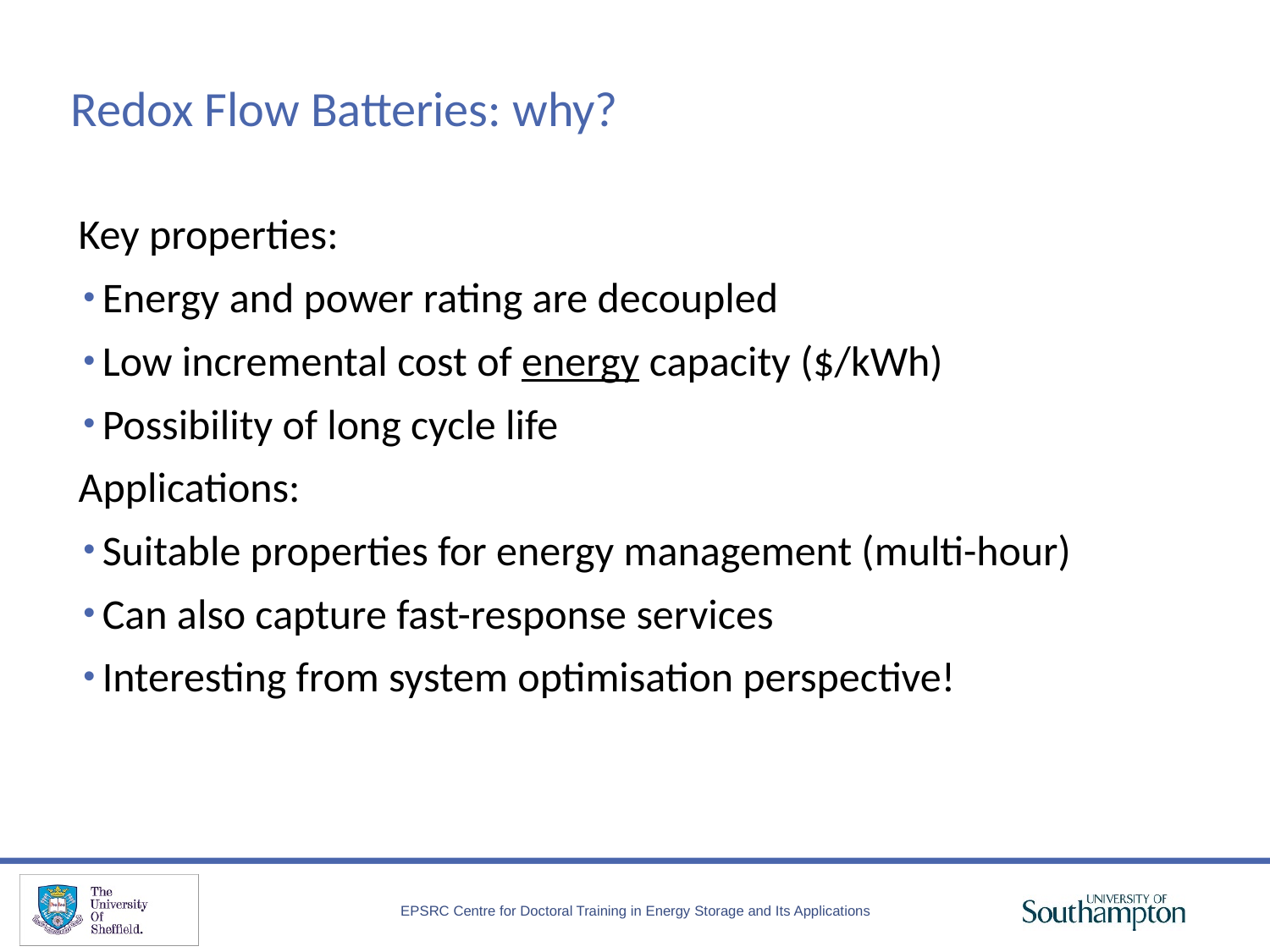

# Redox Flow Batteries: why?
Key properties:
Energy and power rating are decoupled
Low incremental cost of energy capacity ($/kWh)
Possibility of long cycle life

Applications:
Suitable properties for energy management (multi-hour)
Can also capture fast-response services
Interesting from system optimisation perspective!